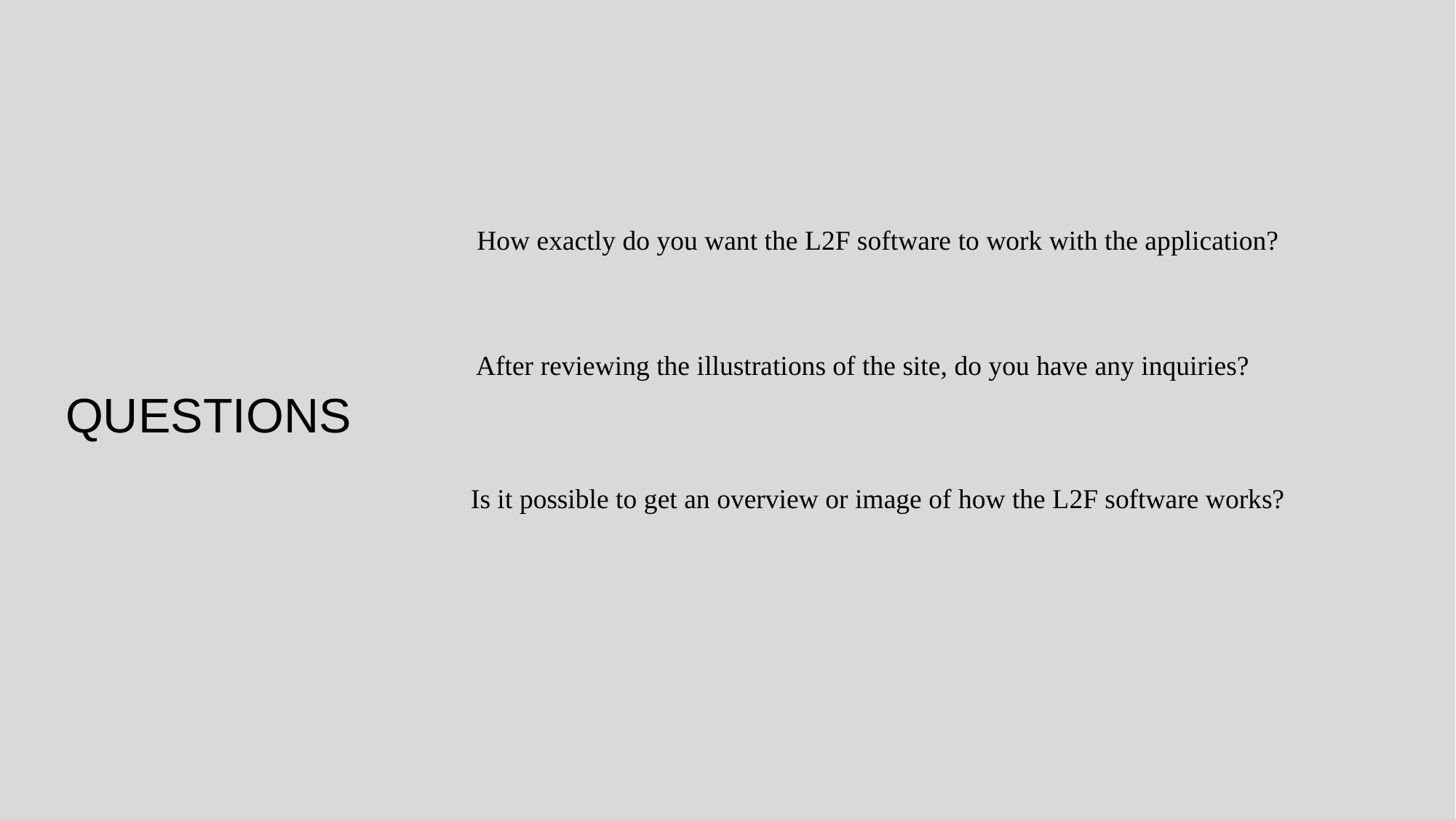

How exactly do you want the L2F software to work with the application?
# Questions
After reviewing the illustrations of the site, do you have any inquiries?
Is it possible to get an overview or image of how the L2F software works?